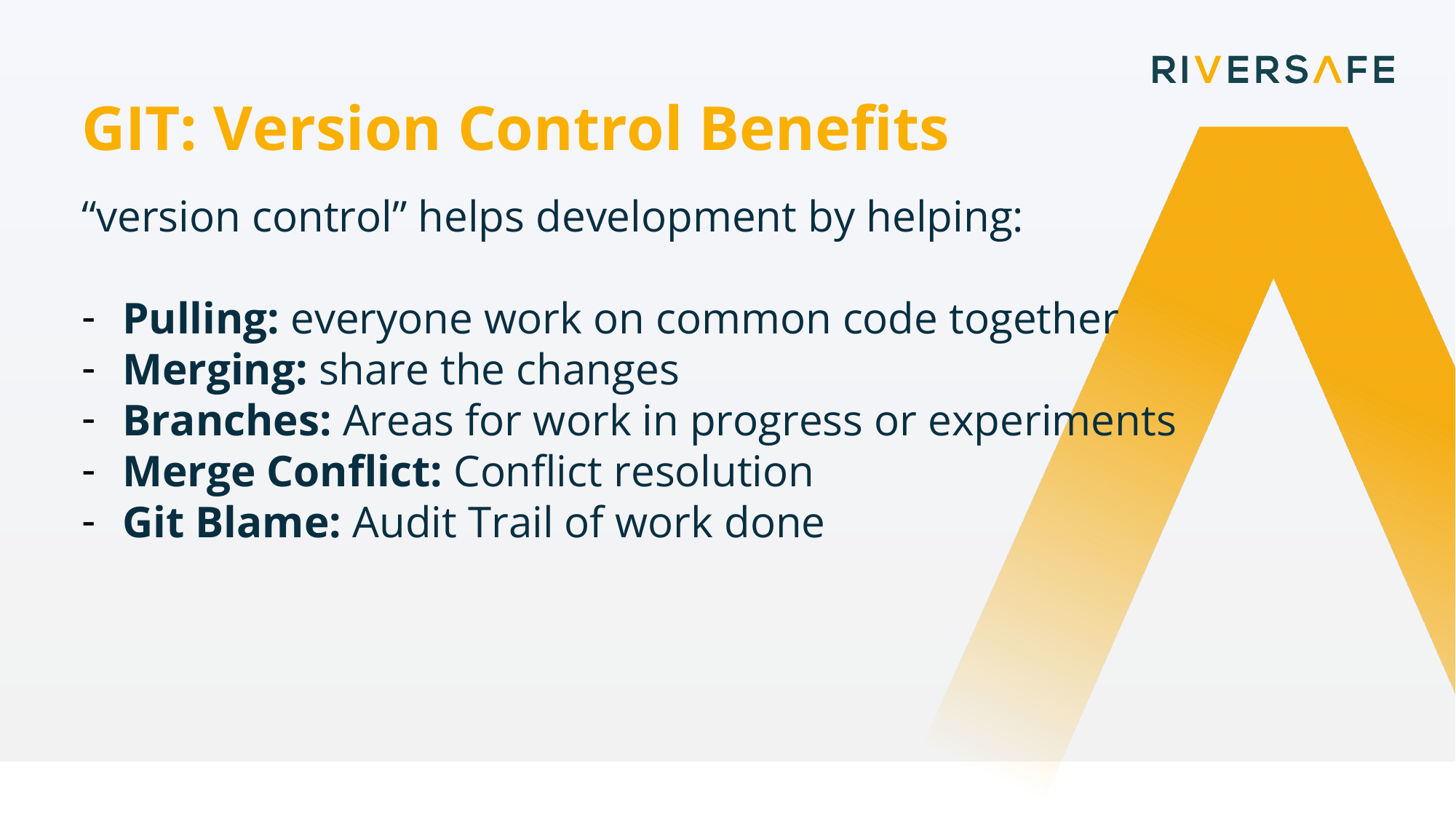

GIT: Version Control Benefits
“version control” helps development by helping:

Pulling: everyone work on common code together
Merging: share the changes
Branches: Areas for work in progress or experiments
Merge Conflict: Conflict resolution
Git Blame: Audit Trail of work done